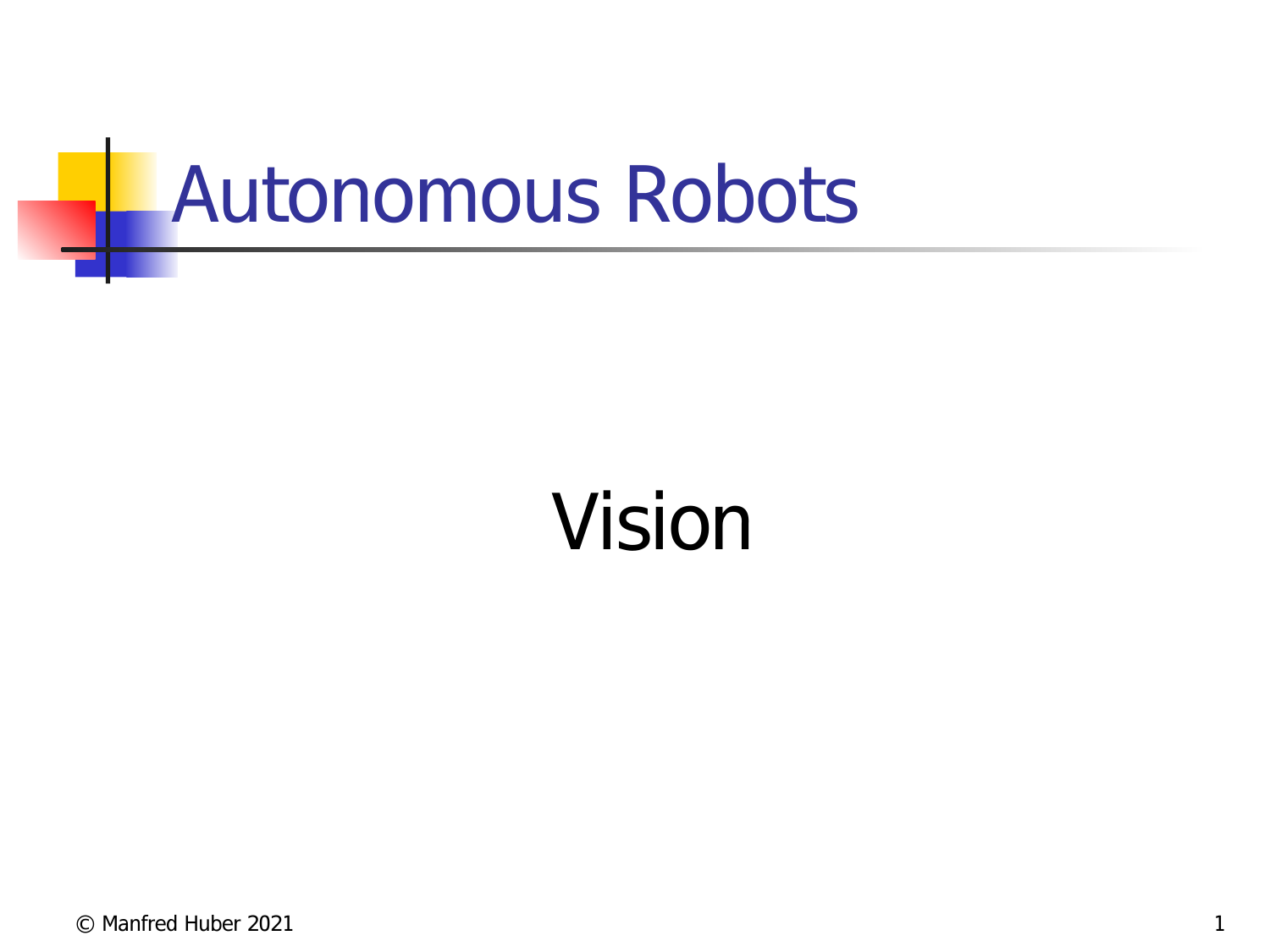

# Autonomous Robots
Vision
© Manfred Huber 2021
1